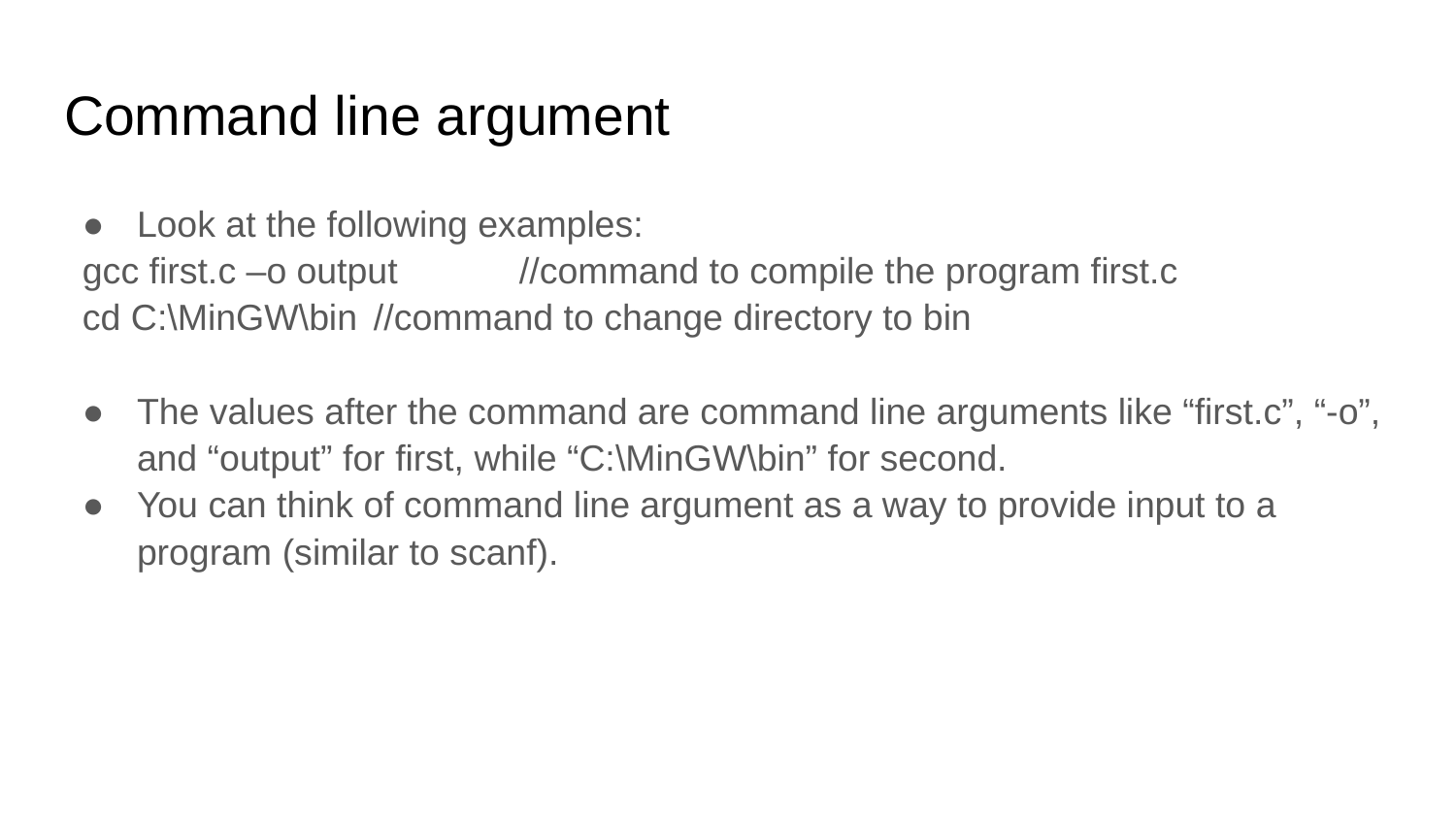

# Command line argument
Look at the following examples:
gcc first.c –o output	//command to compile the program first.c
cd C:\MinGW\bin	//command to change directory to bin

The values after the command are command line arguments like “first.c”, “-o”, and “output” for first, while “C:\MinGW\bin” for second.
You can think of command line argument as a way to provide input to a program (similar to scanf).